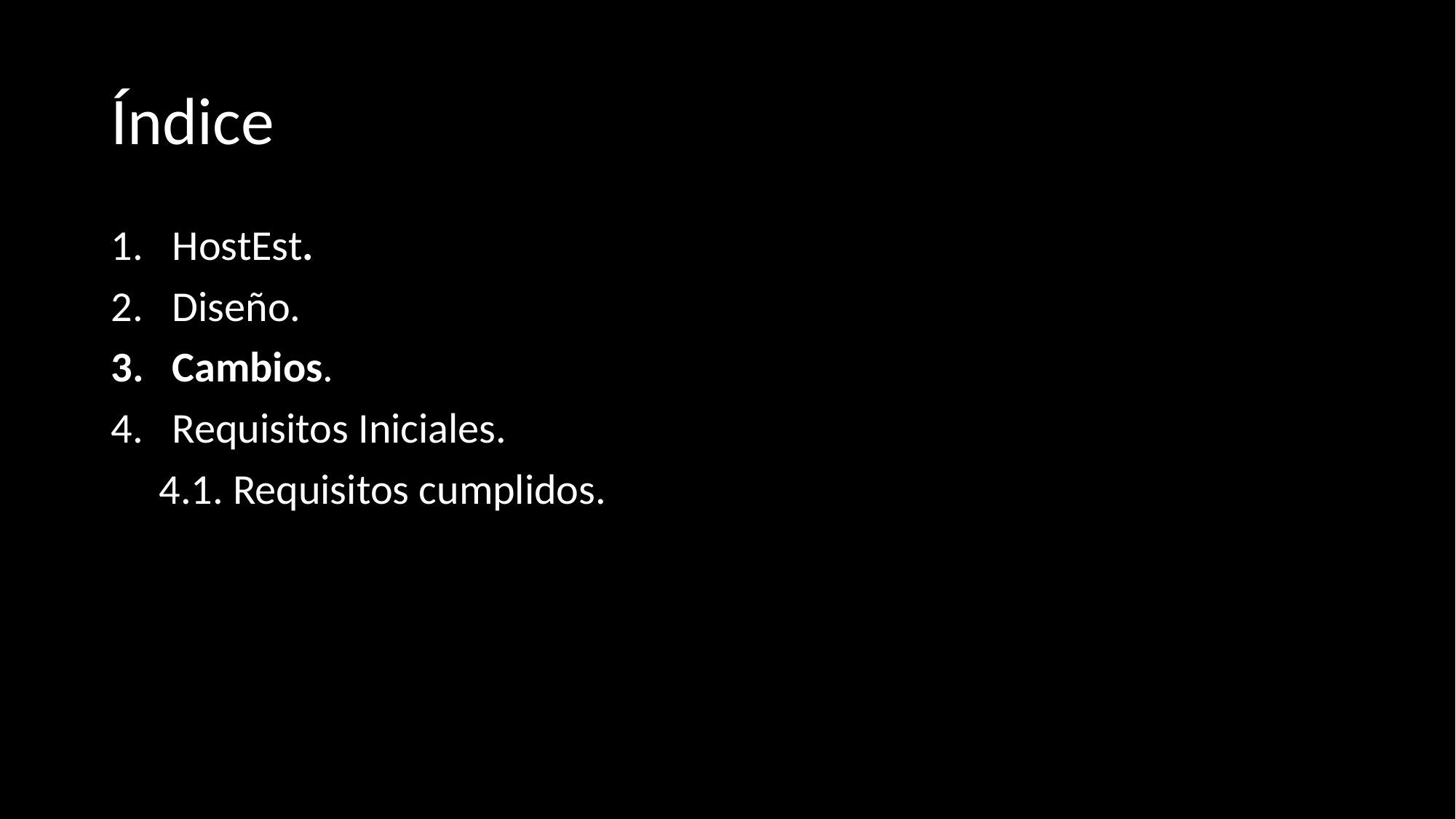

# Índice
HostEst.
Diseño.
Cambios.
Requisitos Iniciales.
     4.1. Requisitos cumplidos.